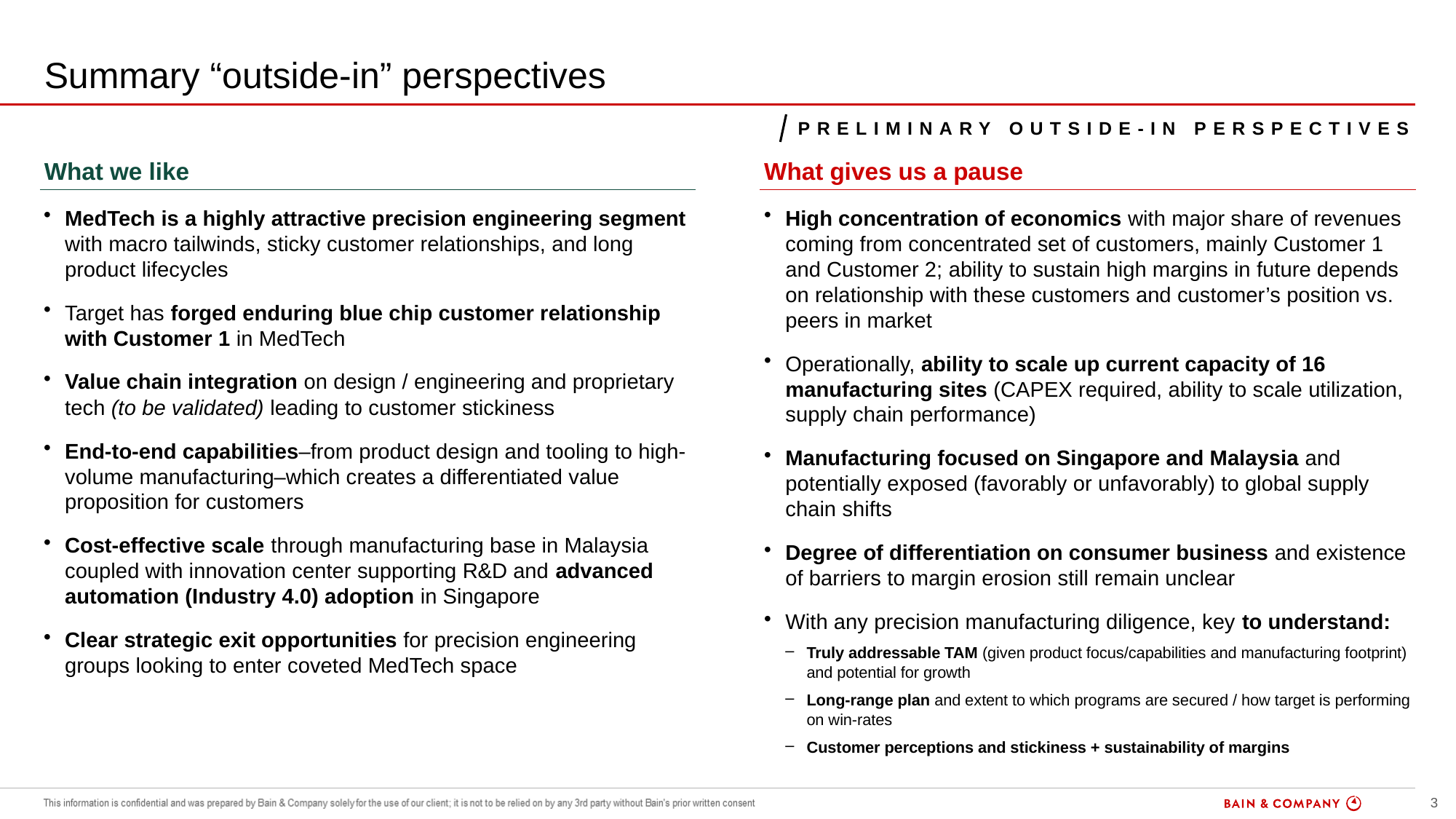

# Summary “outside-in” perspectives
Preliminary outside-in perspectives
What we like
What gives us a pause
MedTech is a highly attractive precision engineering segment with macro tailwinds, sticky customer relationships, and long product lifecycles
Target has forged enduring blue chip customer relationship with Customer 1 in MedTech
Value chain integration on design / engineering and proprietary tech (to be validated) leading to customer stickiness
End-to-end capabilities–from product design and tooling to high-volume manufacturing–which creates a differentiated value proposition for customers
Cost-effective scale through manufacturing base in Malaysia coupled with innovation center supporting R&D and advanced automation (Industry 4.0) adoption in Singapore
Clear strategic exit opportunities for precision engineering groups looking to enter coveted MedTech space
High concentration of economics with major share of revenues coming from concentrated set of customers, mainly Customer 1 and Customer 2; ability to sustain high margins in future depends on relationship with these customers and customer’s position vs. peers in market
Operationally, ability to scale up current capacity of 16 manufacturing sites (CAPEX required, ability to scale utilization, supply chain performance)
Manufacturing focused on Singapore and Malaysia and potentially exposed (favorably or unfavorably) to global supply chain shifts
Degree of differentiation on consumer business and existence of barriers to margin erosion still remain unclear
With any precision manufacturing diligence, key to understand:
Truly addressable TAM (given product focus/capabilities and manufacturing footprint) and potential for growth
Long-range plan and extent to which programs are secured / how target is performing on win-rates
Customer perceptions and stickiness + sustainability of margins